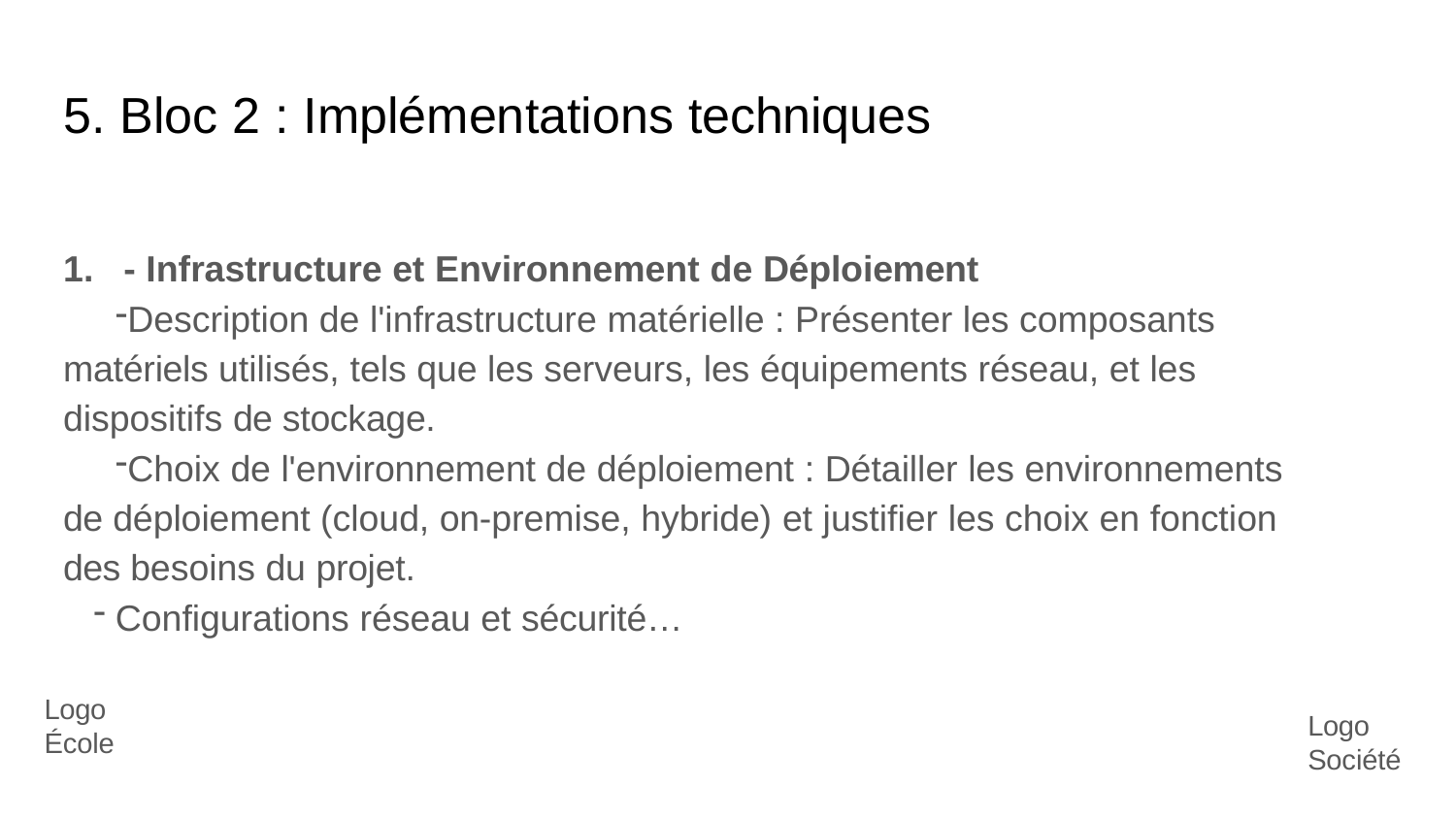

# 5. Bloc 2 : Implémentations techniques
- Infrastructure et Environnement de Déploiement
Description de l'infrastructure matérielle : Présenter les composants matériels utilisés, tels que les serveurs, les équipements réseau, et les dispositifs de stockage.
Choix de l'environnement de déploiement : Détailler les environnements de déploiement (cloud, on-premise, hybride) et justifier les choix en fonction des besoins du projet.
Configurations réseau et sécurité…
Logo École
Logo Société